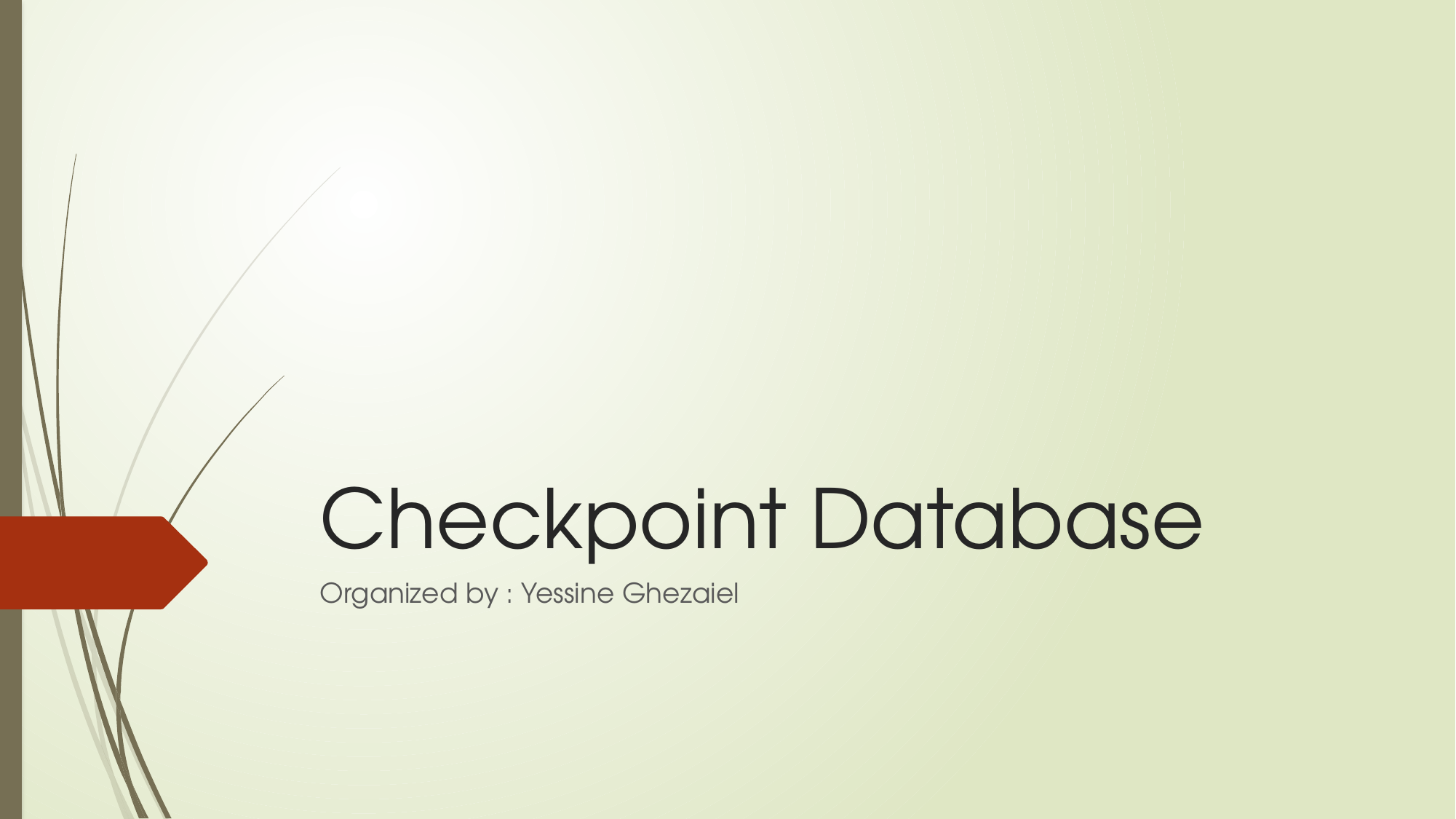

# Checkpoint Database
Organized by : Yessine Ghezaiel